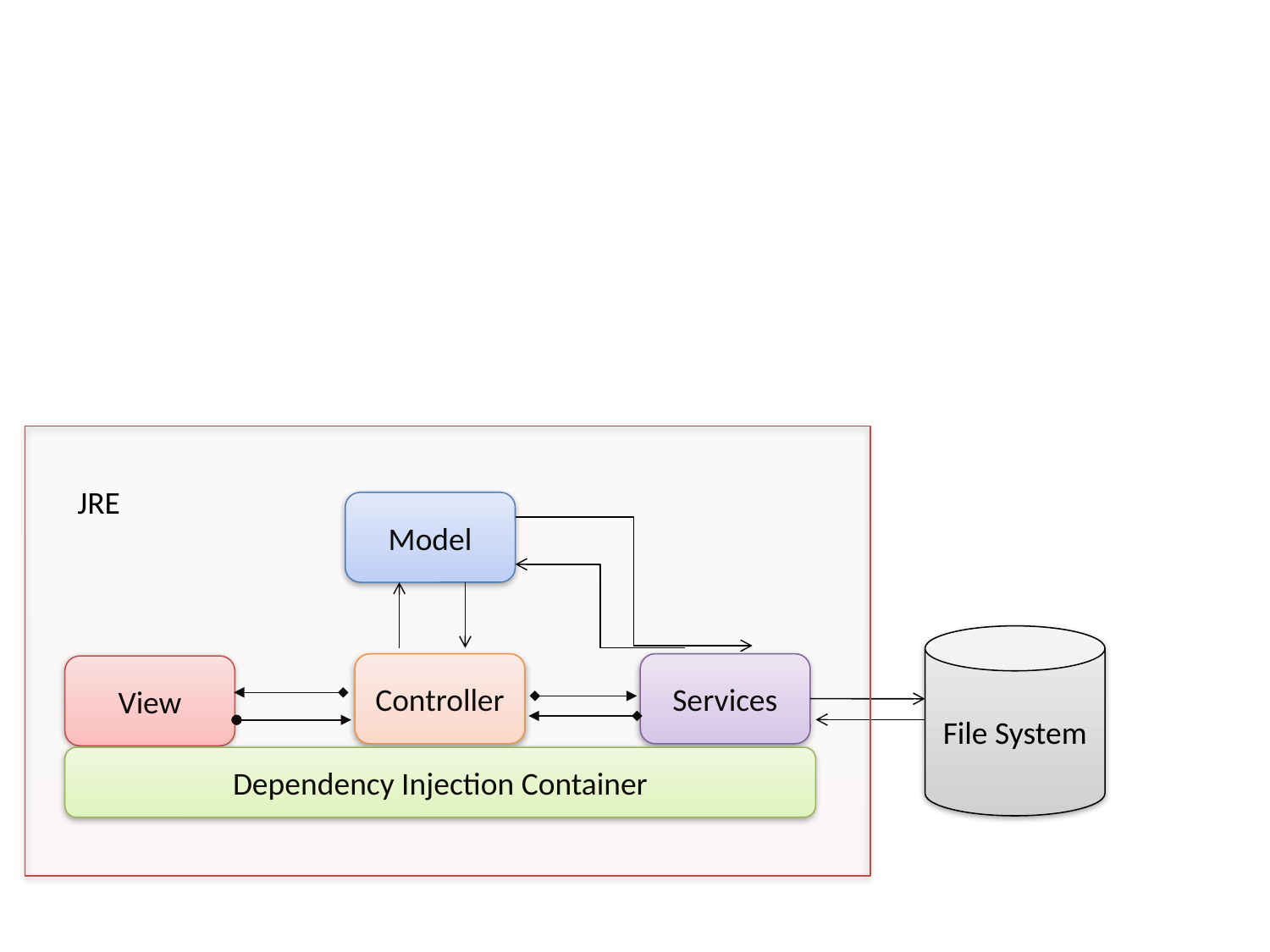

JRE
Model
File System
Controller
Services
View
Dependency Injection Container